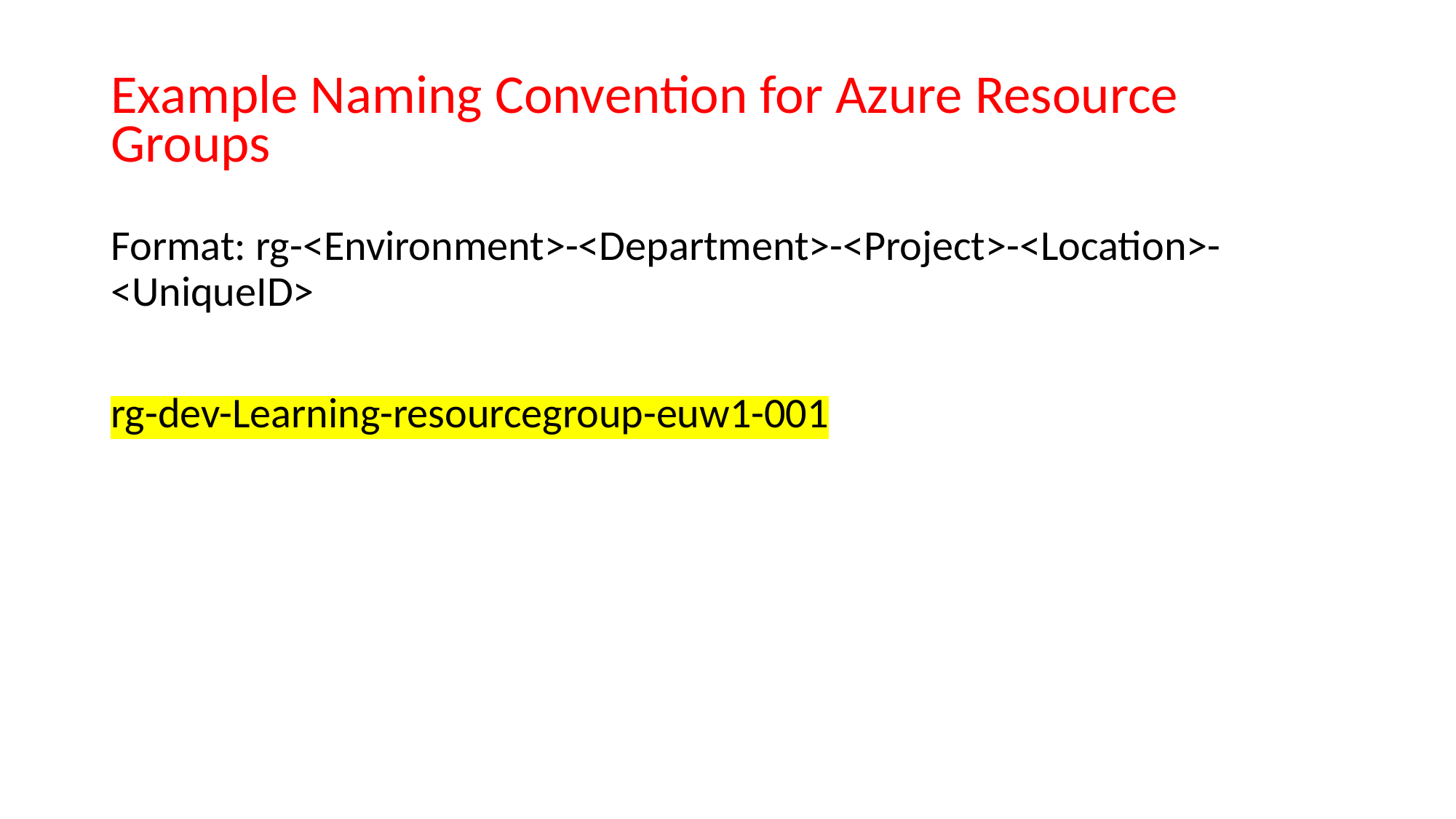

# Example Naming Convention for Azure Resource Groups
Format: rg-<Environment>-<Department>-<Project>-<Location>-<UniqueID>

rg-dev-Learning-resourcegroup-euw1-001